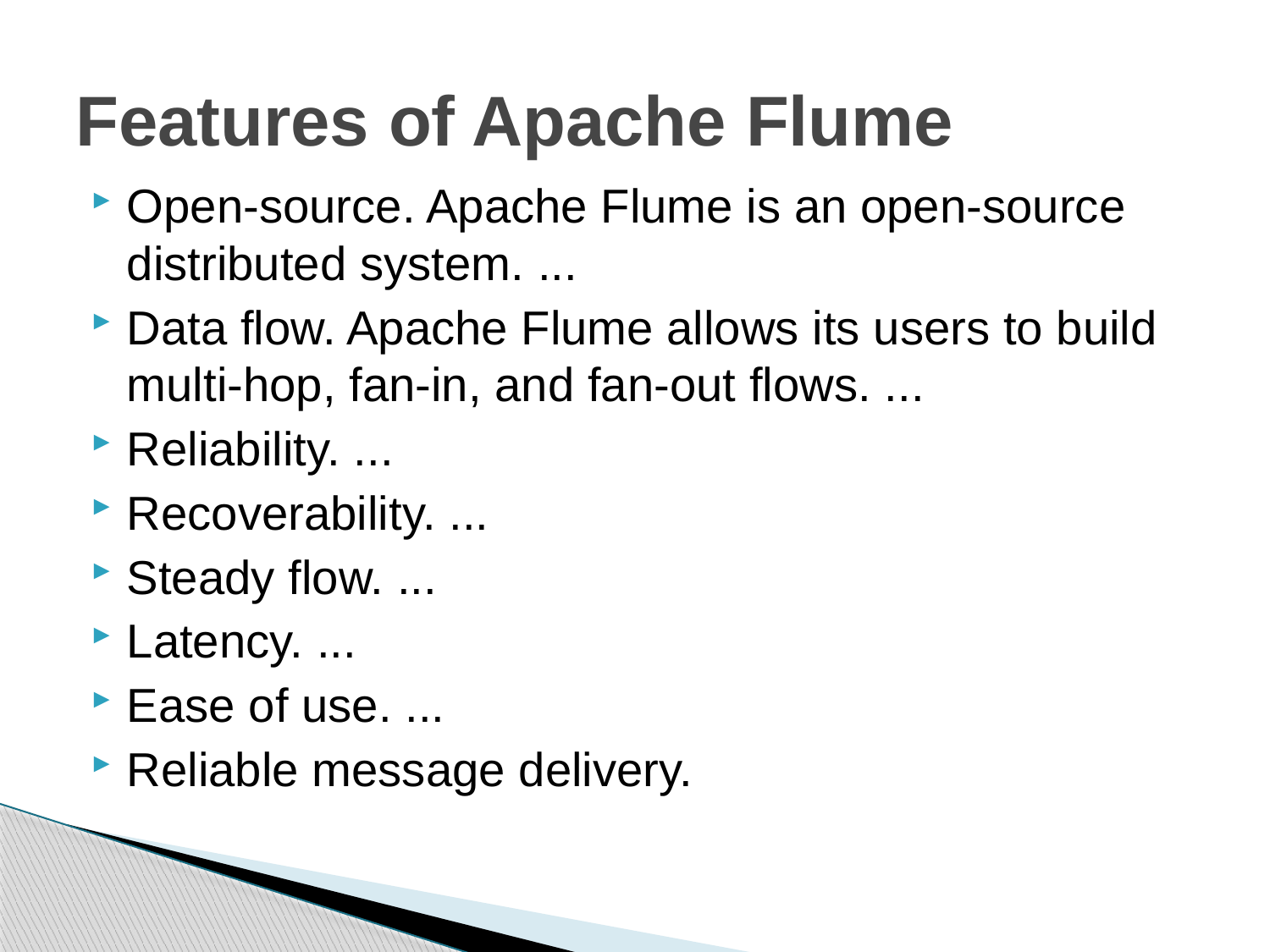

# Features of Apache Flume
Open-source. Apache Flume is an open-source distributed system. ...
Data flow. Apache Flume allows its users to build multi-hop, fan-in, and fan-out flows. ...
Reliability. ...
Recoverability. ...
Steady flow. ...
Latency. ...
Ease of use. ...
Reliable message delivery.